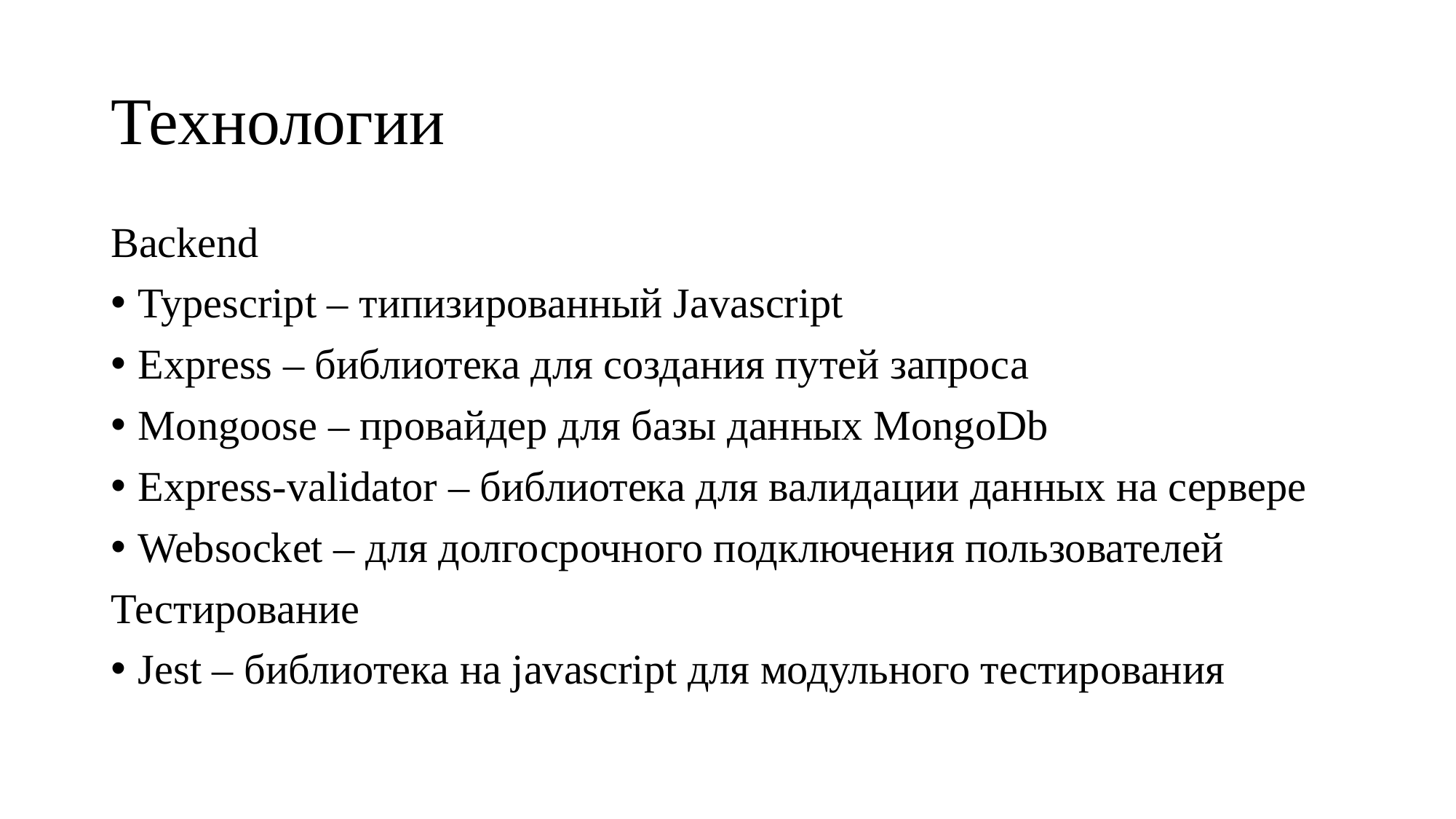

# Технологии
Backend
Typescript – типизированный Javascript
Express – библиотека для создания путей запроса
Mongoose – провайдер для базы данных MongoDb
Еxpress-validator – библиотека для валидации данных на сервере
Websocket – для долгосрочного подключения пользователей
Тестирование
Jest – библиотека на javascript для модульного тестирования